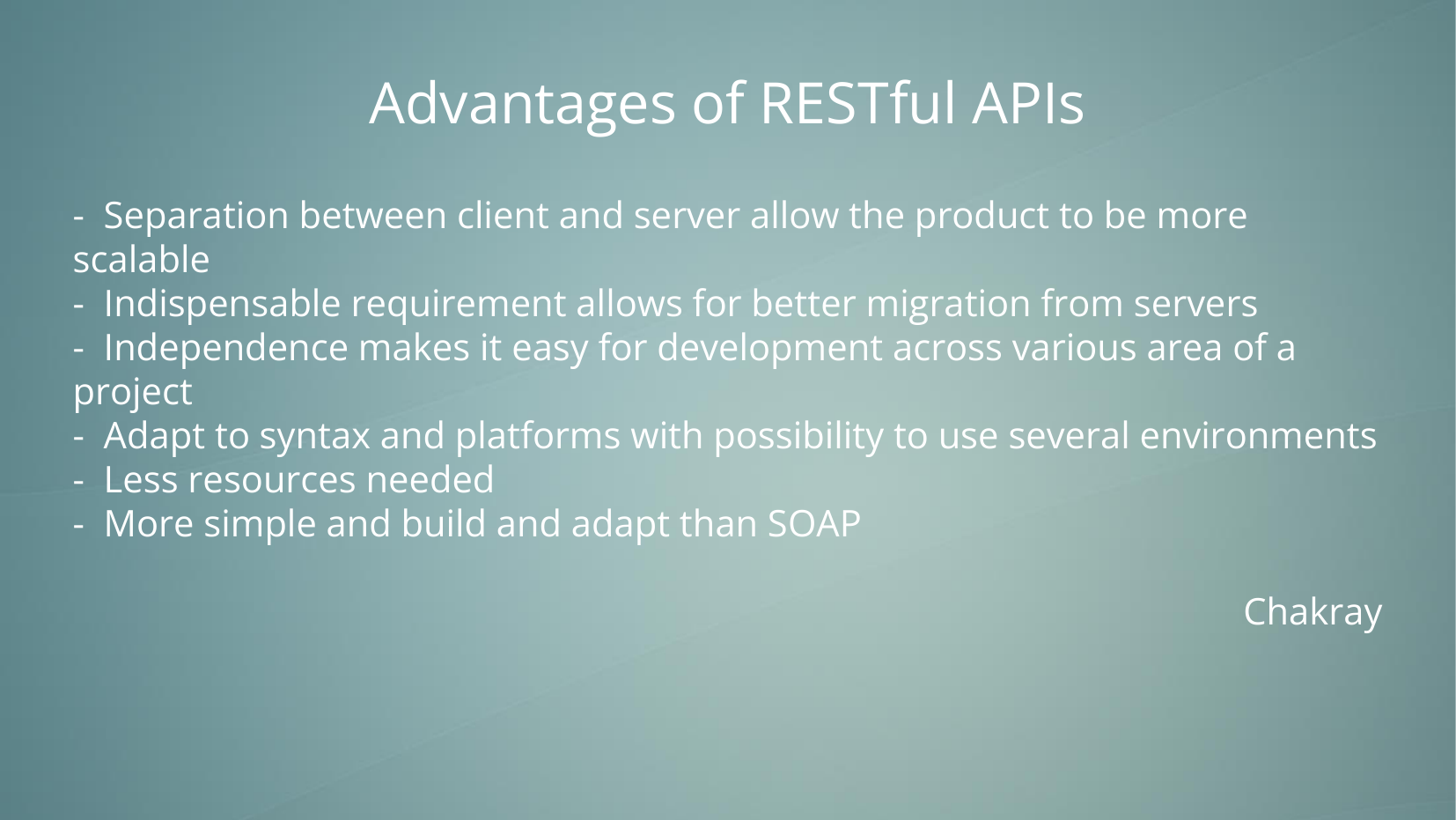

Advantages of RESTful APIs
-  Separation between client and server allow the product to be more scalable
-  Indispensable requirement allows for better migration from servers
-  Independence makes it easy for development across various area of a project
-  Adapt to syntax and platforms with possibility to use several environments
-  Less resources needed
-  More simple and build and adapt than SOAP

Chakray